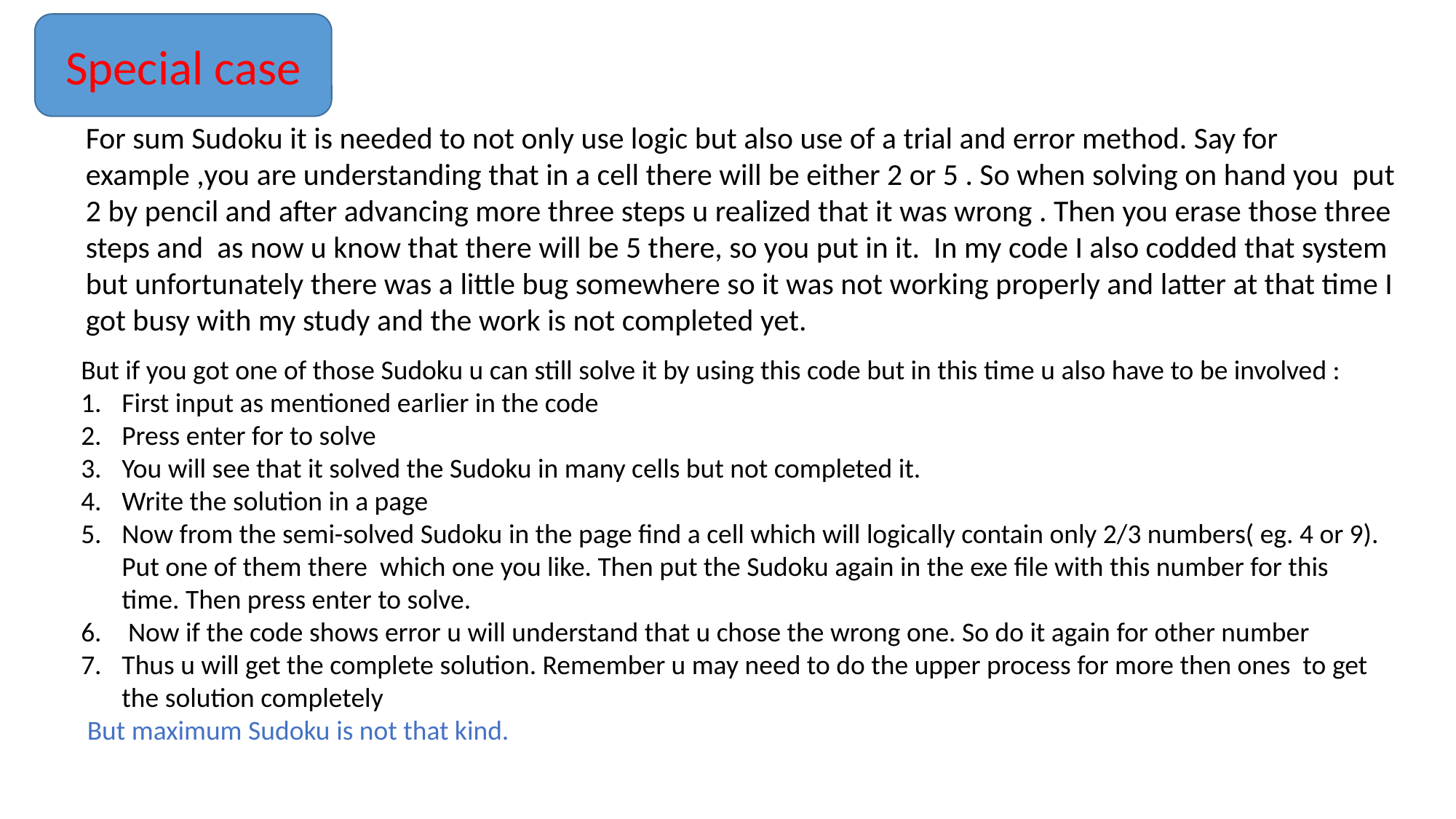

Special case
For sum Sudoku it is needed to not only use logic but also use of a trial and error method. Say for example ,you are understanding that in a cell there will be either 2 or 5 . So when solving on hand you  put 2 by pencil and after advancing more three steps u realized that it was wrong . Then you erase those three steps and  as now u know that there will be 5 there, so you put in it.  In my code I also codded that system but unfortunately there was a little bug somewhere so it was not working properly and latter at that time I got busy with my study and the work is not completed yet.
But if you got one of those Sudoku u can still solve it by using this code but in this time u also have to be involved :
First input as mentioned earlier in the code
Press enter for to solve
You will see that it solved the Sudoku in many cells but not completed it.
Write the solution in a page
Now from the semi-solved Sudoku in the page find a cell which will logically contain only 2/3 numbers( eg. 4 or 9). Put one of them there  which one you like. Then put the Sudoku again in the exe file with this number for this time. Then press enter to solve.
 Now if the code shows error u will understand that u chose the wrong one. So do it again for other number
Thus u will get the complete solution. Remember u may need to do the upper process for more then ones  to get the solution completely
 But maximum Sudoku is not that kind.